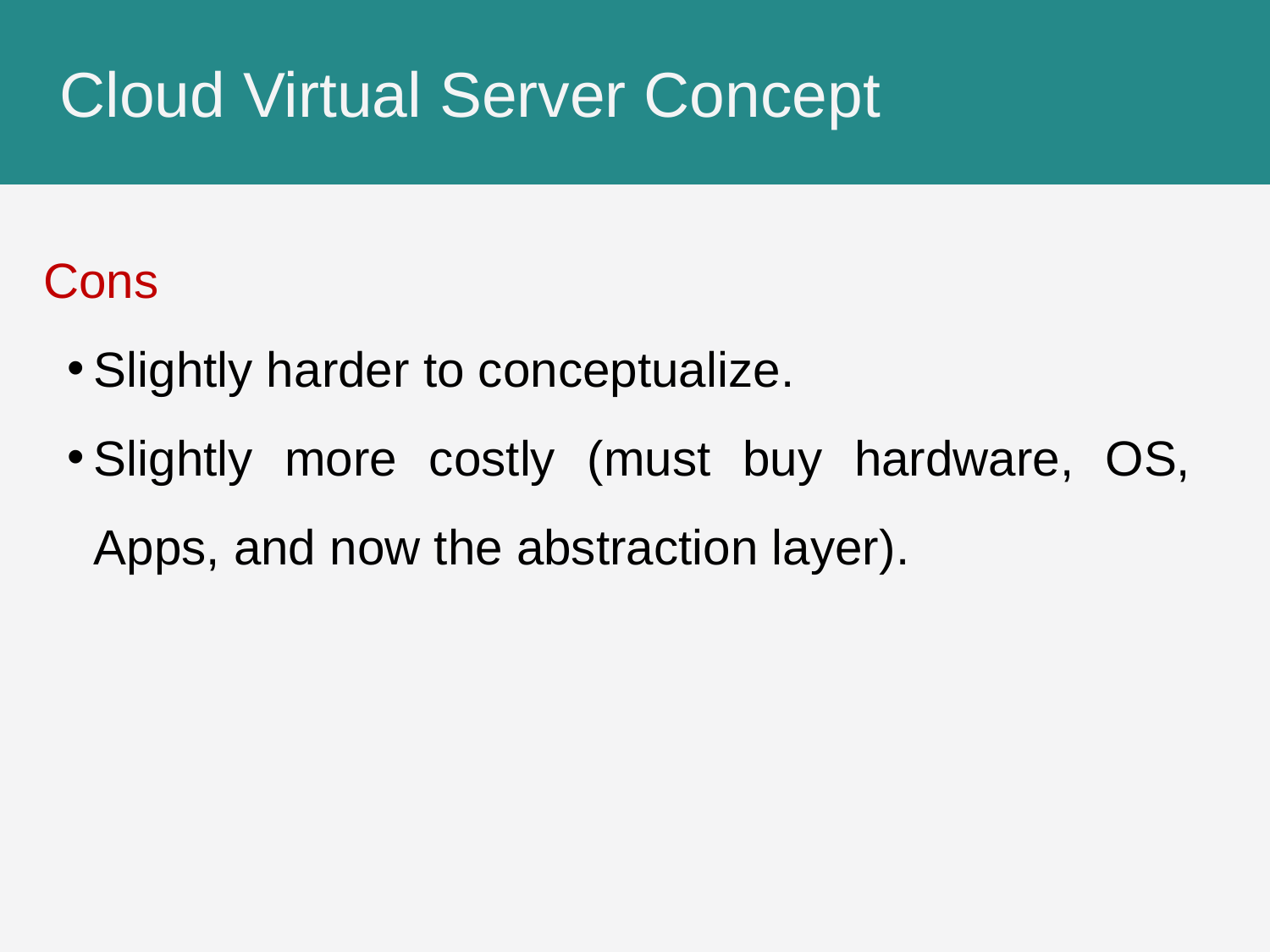

# Cloud Virtual Server Concept
Cons
Slightly harder to conceptualize.
Slightly more costly (must buy hardware, OS, Apps, and now the abstraction layer).